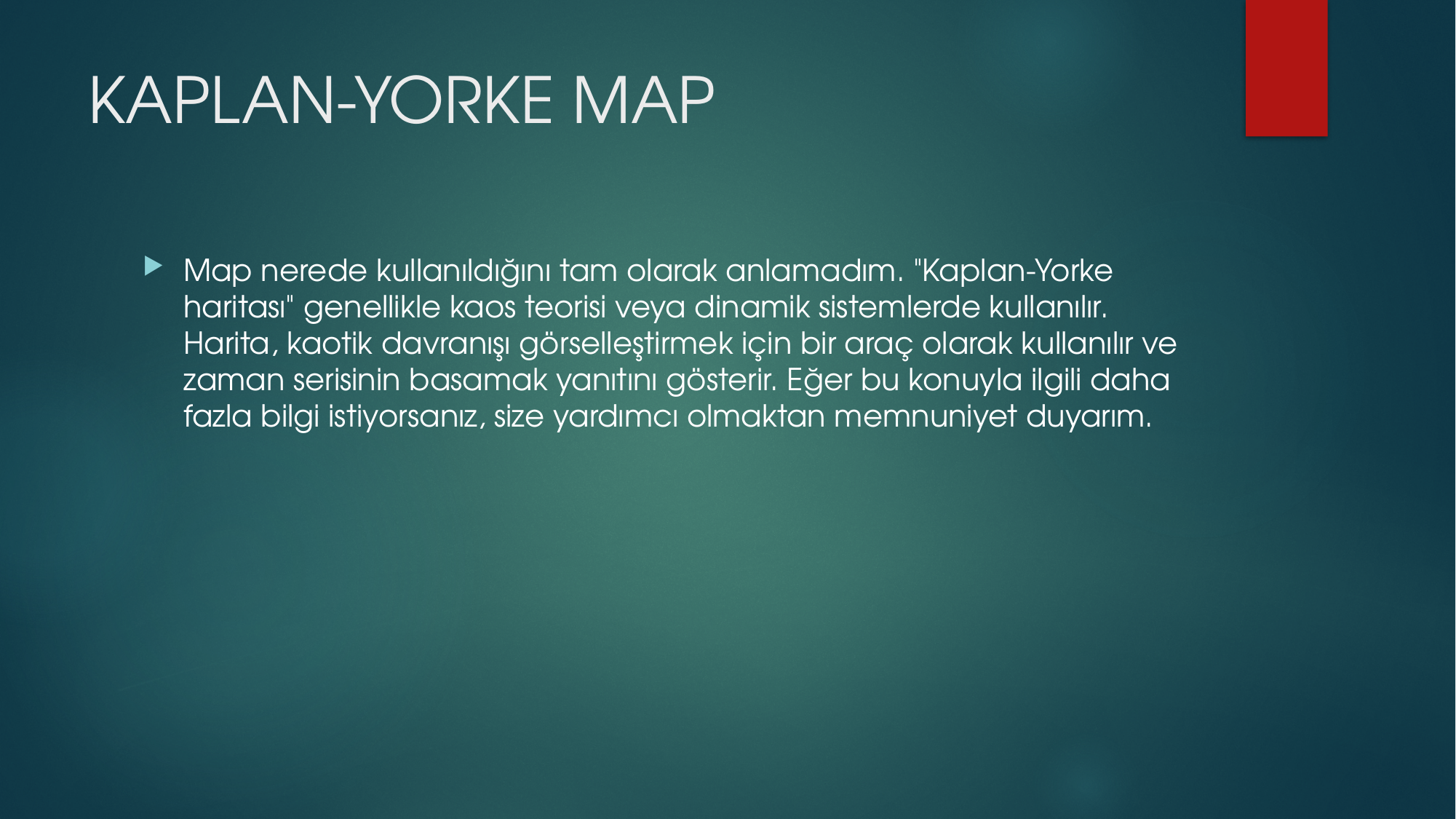

# KAPLAN-YORKE MAP
Map nerede kullanıldığını tam olarak anlamadım. "Kaplan-Yorke haritası" genellikle kaos teorisi veya dinamik sistemlerde kullanılır. Harita, kaotik davranışı görselleştirmek için bir araç olarak kullanılır ve zaman serisinin basamak yanıtını gösterir. Eğer bu konuyla ilgili daha fazla bilgi istiyorsanız, size yardımcı olmaktan memnuniyet duyarım.